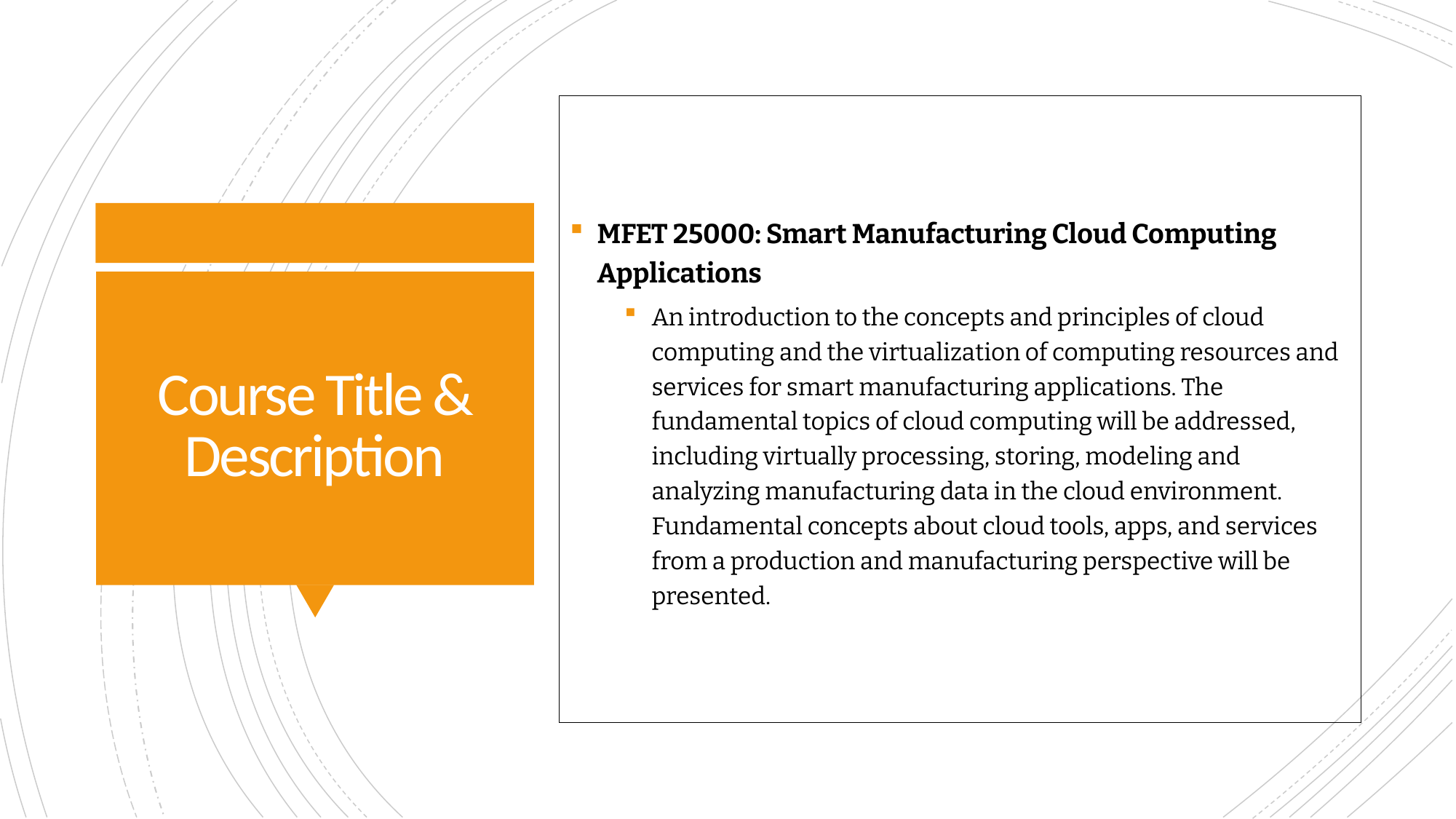

MFET 25000: Smart Manufacturing Cloud Computing Applications
An introduction to the concepts and principles of cloud computing and the virtualization of computing resources and services for smart manufacturing applications. The fundamental topics of cloud computing will be addressed, including virtually processing, storing, modeling and analyzing manufacturing data in the cloud environment. Fundamental concepts about cloud tools, apps, and services from a production and manufacturing perspective will be presented.
# Course Title & Description